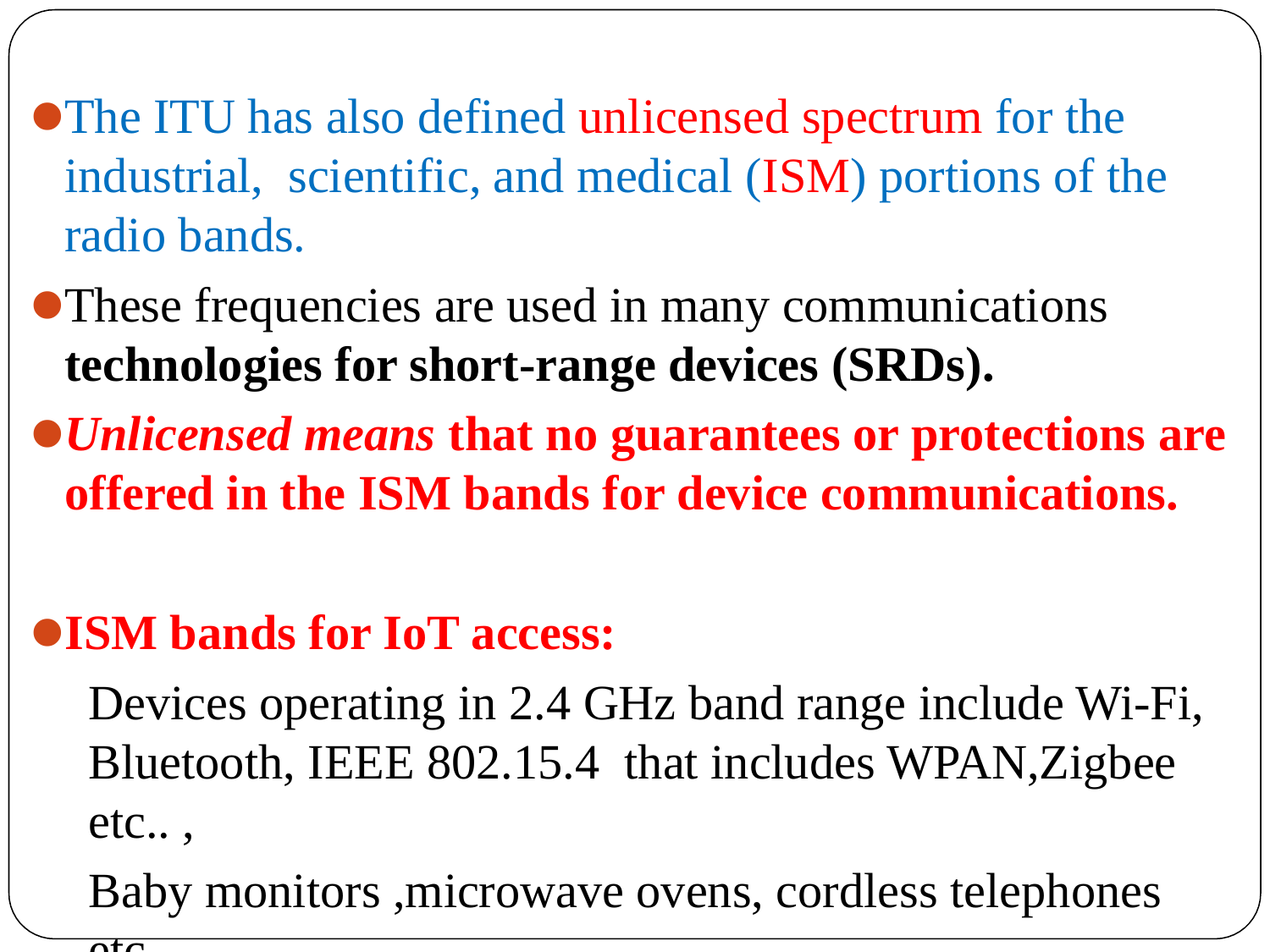

The ITU has also defined unlicensed spectrum for the industrial,  scientific, and medical (ISM) portions of the radio bands.
These frequencies are used in many communications
technologies for short-range devices (SRDs).
Unlicensed means that no guarantees or protections are  offered in the ISM bands for device communications.

ISM bands for IoT access:
Devices operating in 2.4 GHz band range include Wi-Fi, Bluetooth, IEEE 802.15.4  that includes WPAN,Zigbee etc.. ,
Baby monitors ,microwave ovens, cordless telephones  etc..